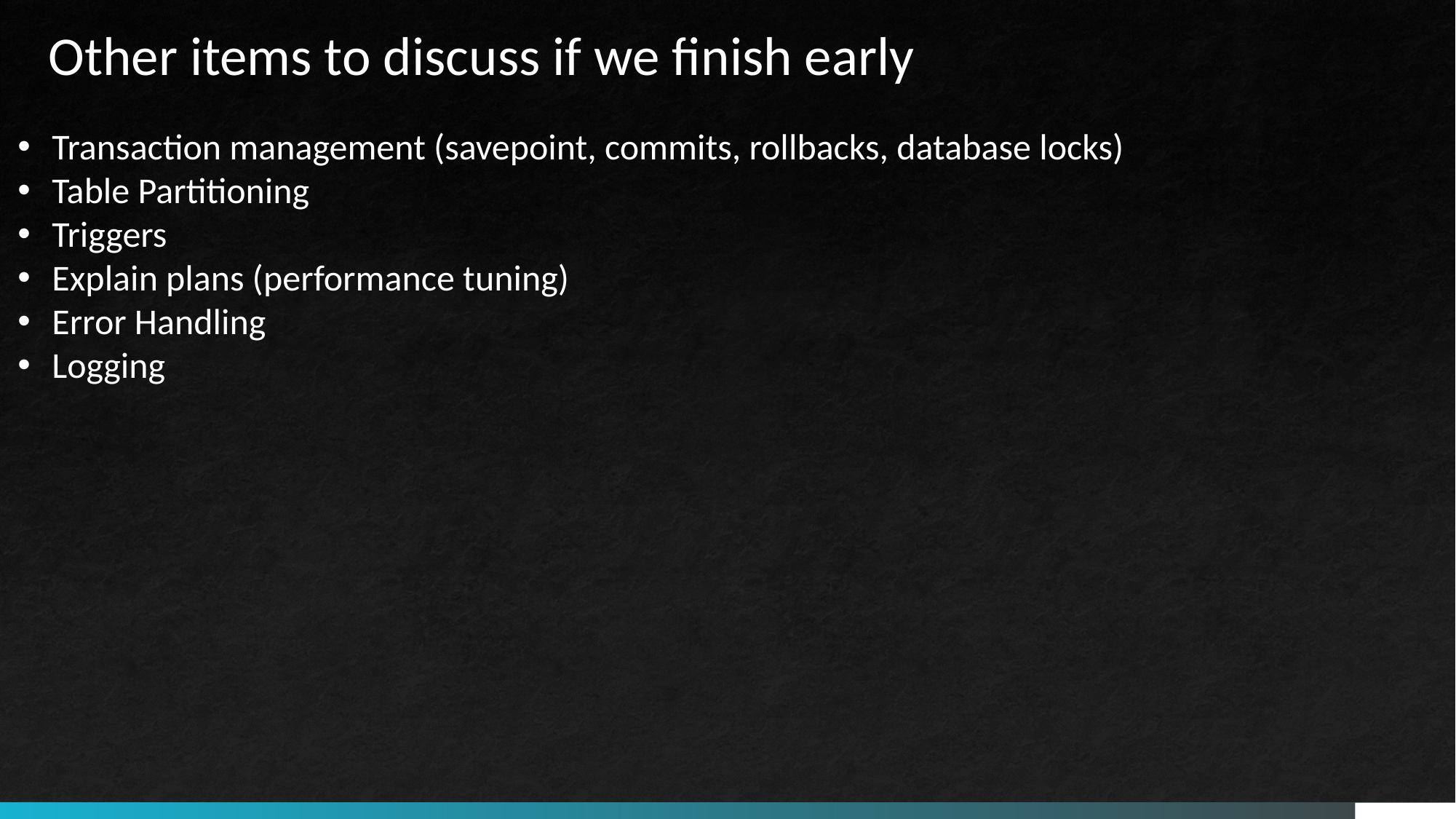

Other items to discuss if we finish early
Transaction management (savepoint, commits, rollbacks, database locks)
Table Partitioning
Triggers
Explain plans (performance tuning)
Error Handling
Logging